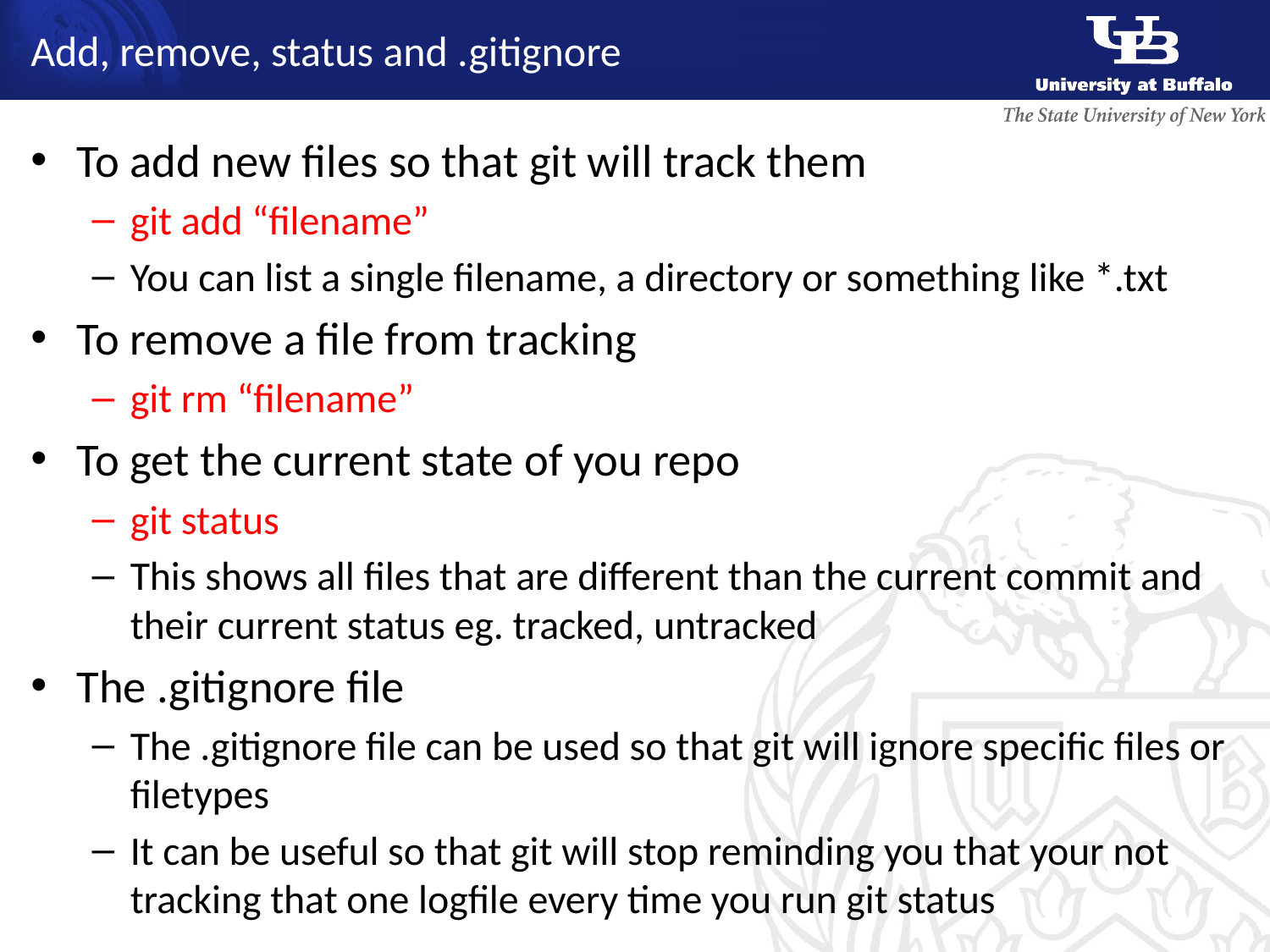

# Add, remove, status and .gitignore
To add new files so that git will track them
git add “filename”
You can list a single filename, a directory or something like *.txt
To remove a file from tracking
git rm “filename”
To get the current state of you repo
git status
This shows all files that are different than the current commit and their current status eg. tracked, untracked
The .gitignore file
The .gitignore file can be used so that git will ignore specific files or filetypes
It can be useful so that git will stop reminding you that your not tracking that one logfile every time you run git status